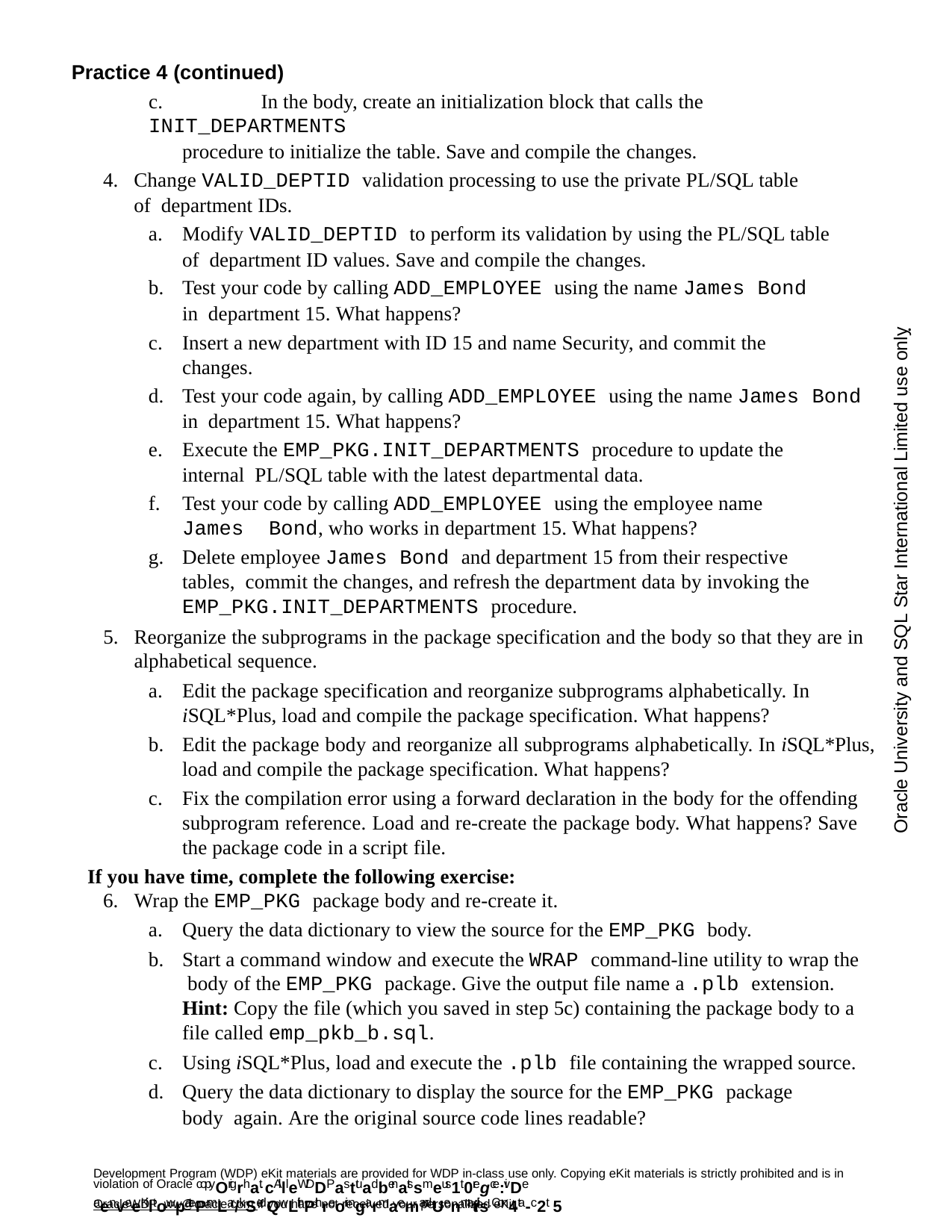

Practice 4 (continued)
c.	In the body, create an initialization block that calls the INIT_DEPARTMENTS
procedure to initialize the table. Save and compile the changes.
Change VALID_DEPTID validation processing to use the private PL/SQL table of  department IDs.
Modify VALID_DEPTID to perform its validation by using the PL/SQL table of  department ID values. Save and compile the changes.
Test your code by calling ADD_EMPLOYEE using the name James Bond in  department 15. What happens?
Insert a new department with ID 15 and name Security, and commit the changes.
Test your code again, by calling ADD_EMPLOYEE using the name James Bond in  department 15. What happens?
Execute the EMP_PKG.INIT_DEPARTMENTS procedure to update the internal  PL/SQL table with the latest departmental data.
Test your code by calling ADD_EMPLOYEE using the employee name James  Bond, who works in department 15. What happens?
Delete employee James Bond and department 15 from their respective tables,  commit the changes, and refresh the department data by invoking the  EMP_PKG.INIT_DEPARTMENTS procedure.
Reorganize the subprograms in the package specification and the body so that they are in  alphabetical sequence.
Edit the package specification and reorganize subprograms alphabetically. In
iSQL*Plus, load and compile the package specification. What happens?
Edit the package body and reorganize all subprograms alphabetically. In iSQL*Plus,  load and compile the package specification. What happens?
Fix the compilation error using a forward declaration in the body for the offending  subprogram reference. Load and re-create the package body. What happens? Save  the package code in a script file.
If you have time, complete the following exercise:
Wrap the EMP_PKG package body and re-create it.
Query the data dictionary to view the source for the EMP_PKG body.
Start a command window and execute the WRAP command-line utility to wrap the  body of the EMP_PKG package. Give the output file name a .plb extension.  Hint: Copy the file (which you saved in step 5c) containing the package body to a  file called emp_pkb_b.sql.
Using iSQL*Plus, load and execute the .plb file containing the wrapped source.
Query the data dictionary to display the source for the EMP_PKG package body  again. Are the original source code lines readable?
Oracle University and SQL Star International Limited use onlyฺ
Development Program (WDP) eKit materials are provided for WDP in-class use only. Copying eKit materials is strictly prohibited and is in
violation of Oracle copyOrigrhat. cAllleWDDPasttuadbenatssmeus1t 0regce:ivDe aenveeKiltowpatePrmLar/kSedQwLithPthreoir ngarmaemandUenmaitils. Con4ta-c2t 5
OracleWDP_ww@oracle.com if you have not received your personalized eKit.